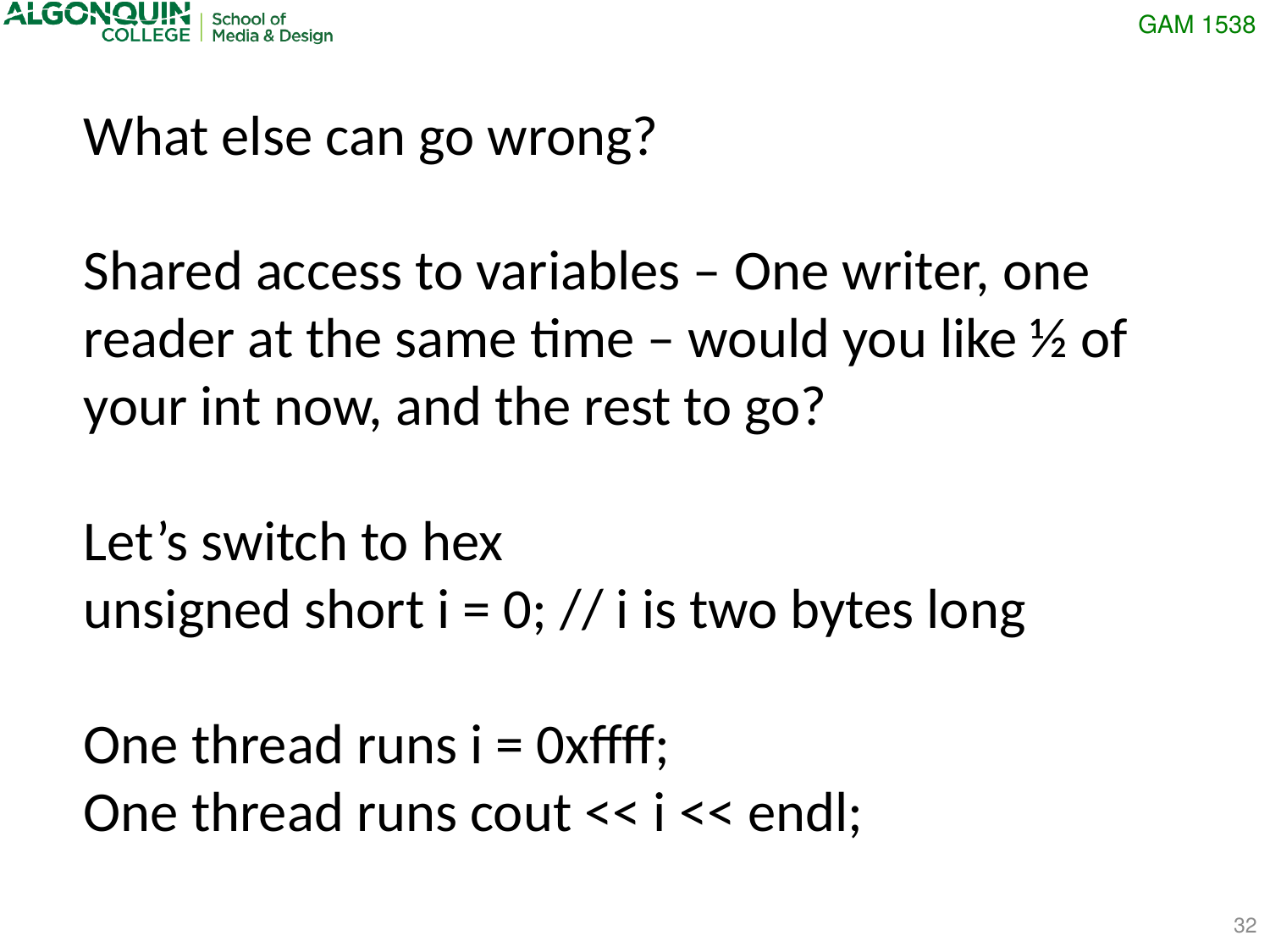

What else can go wrong?

Shared access to variables – One writer, one reader at the same time – would you like ½ of your int now, and the rest to go?

Let’s switch to hex
unsigned short i = 0; // i is two bytes long

One thread runs i = 0xffff;
One thread runs cout << i << endl;
32